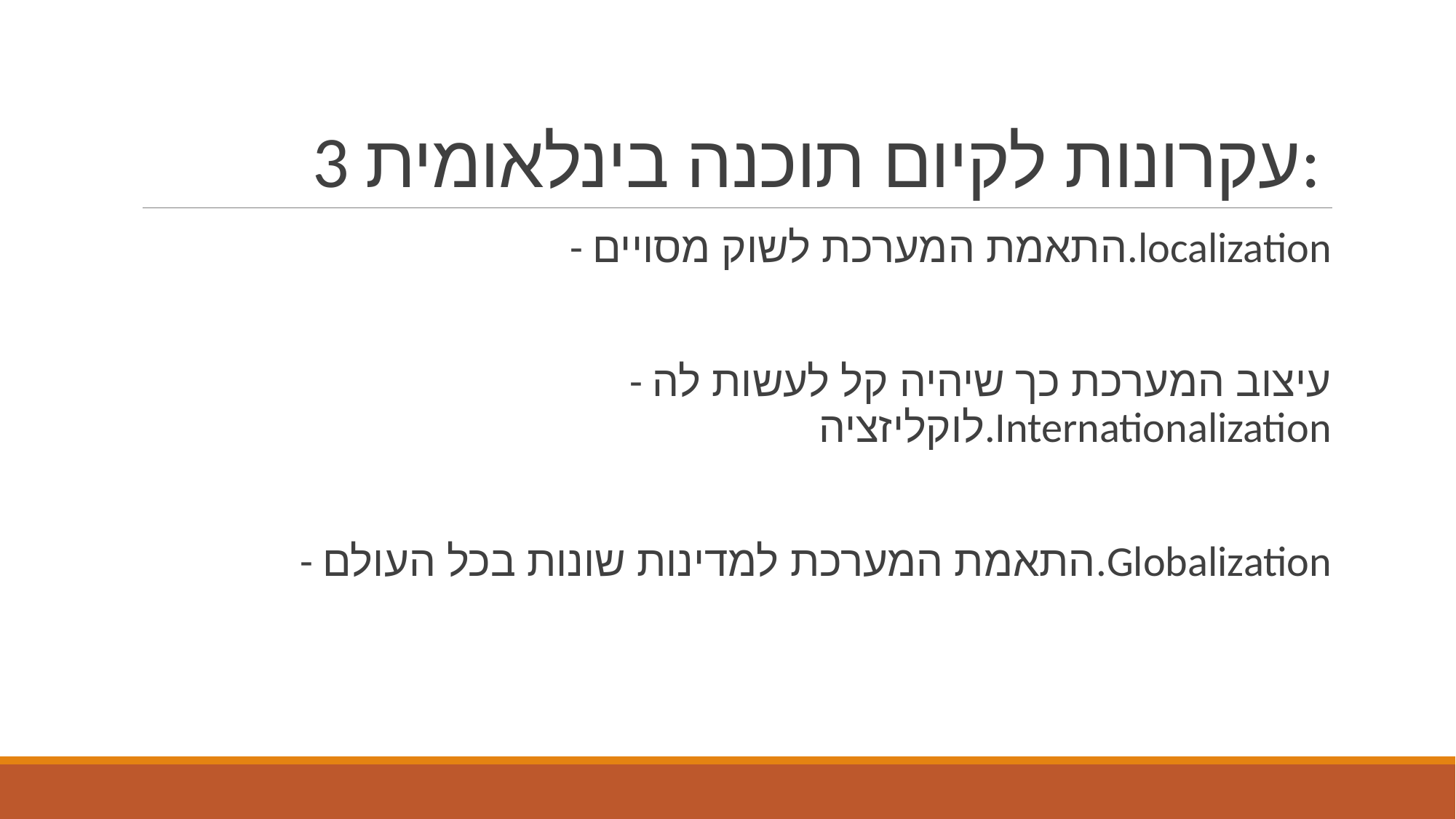

# 3 עקרונות לקיום תוכנה בינלאומית:
 - התאמת המערכת לשוק מסויים.localization

 - עיצוב המערכת כך שיהיה קל לעשות לה לוקליזציה.Internationalization

 - התאמת המערכת למדינות שונות בכל העולם.Globalization